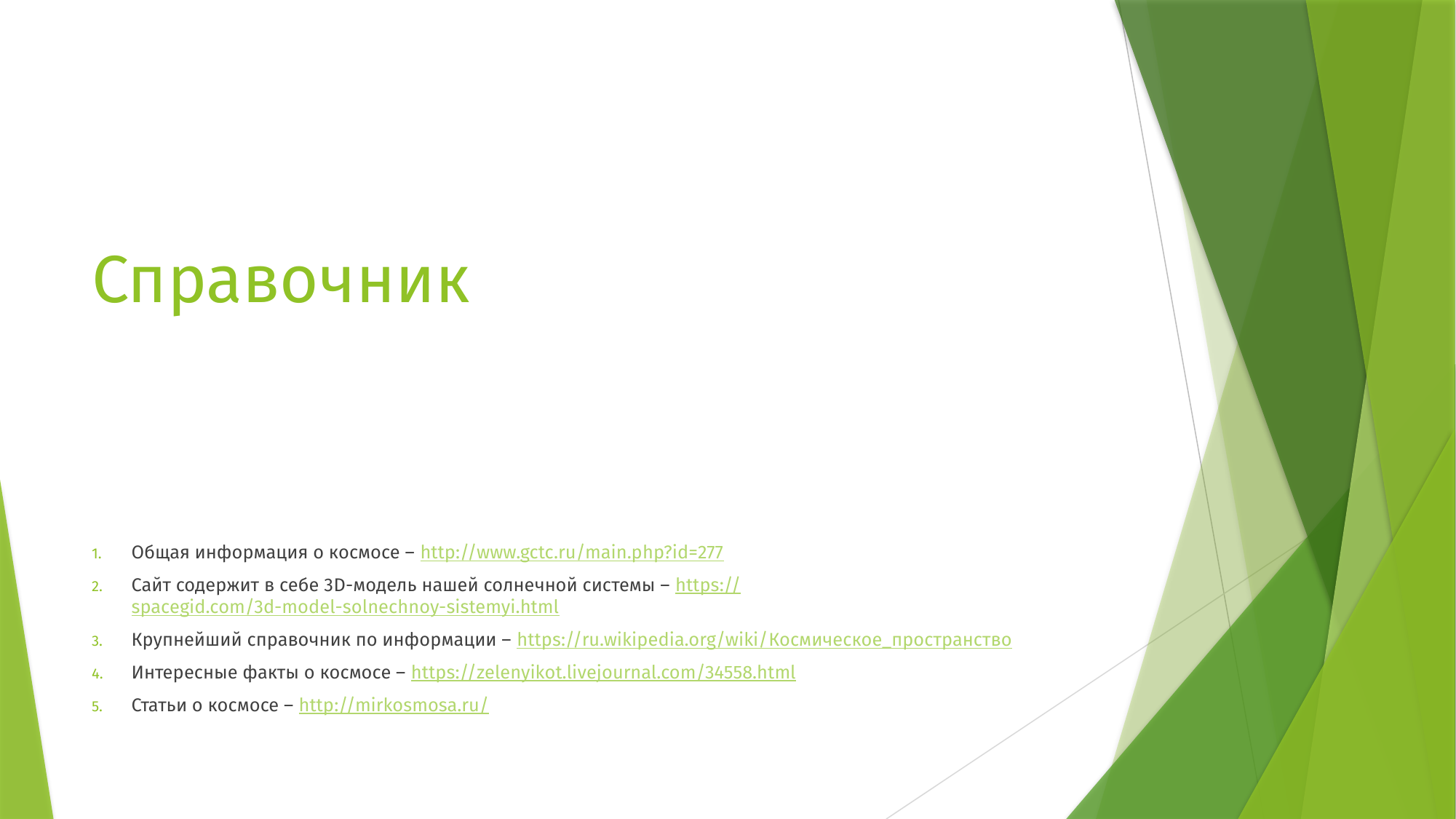

# Справочник
Общая информация о космосе – http://www.gctc.ru/main.php?id=277
Сайт содержит в себе 3D-модель нашей солнечной системы – https://spacegid.com/3d-model-solnechnoy-sistemyi.html
Крупнейший справочник по информации – https://ru.wikipedia.org/wiki/Космическое_пространство
Интересные факты о космосе – https://zelenyikot.livejournal.com/34558.html
Статьи о космосе – http://mirkosmosa.ru/